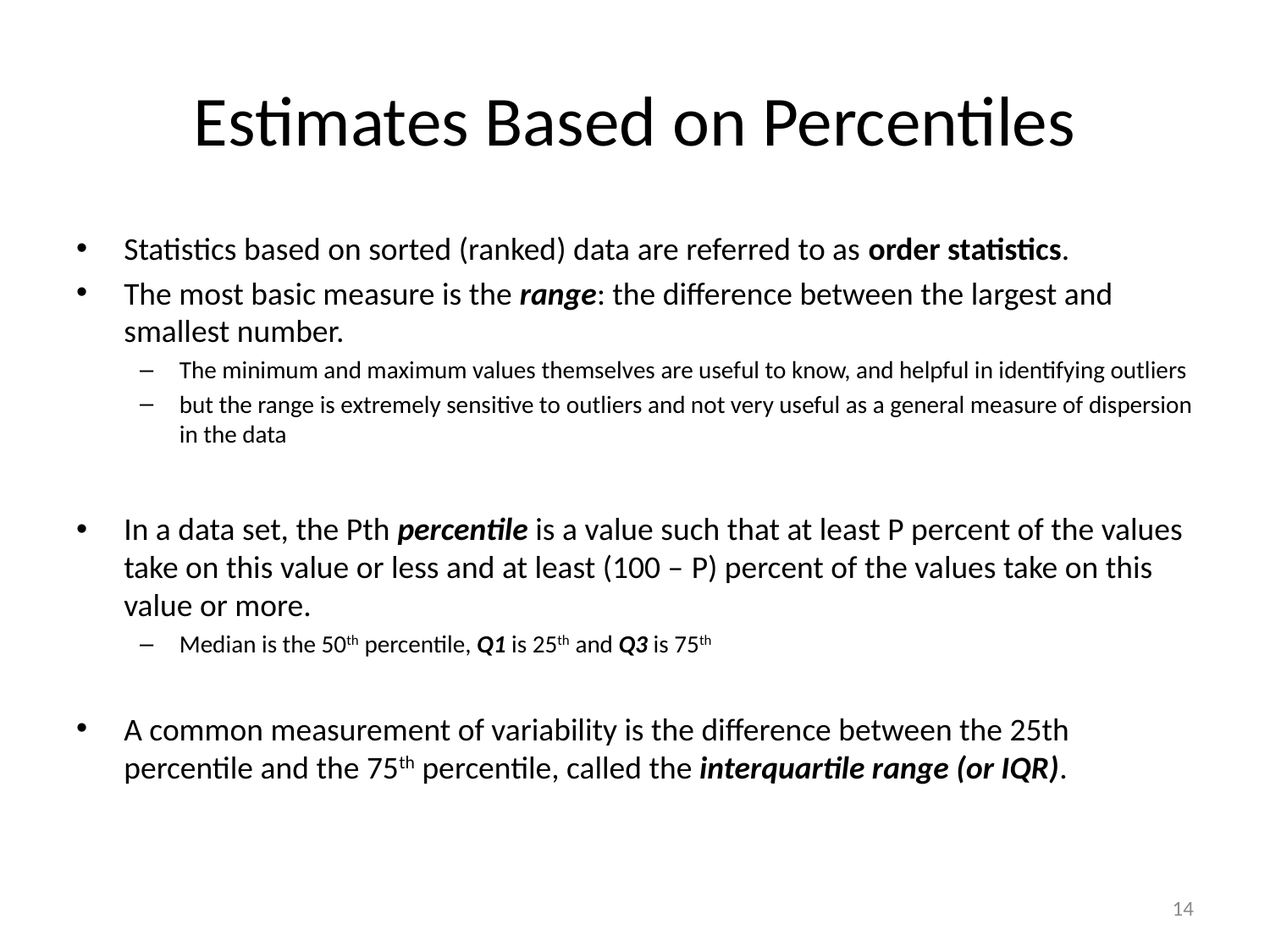

# Estimates Based on Percentiles
Statistics based on sorted (ranked) data are referred to as order statistics.
The most basic measure is the range: the difference between the largest and smallest number.
The minimum and maximum values themselves are useful to know, and helpful in identifying outliers
but the range is extremely sensitive to outliers and not very useful as a general measure of dispersion in the data

In a data set, the Pth percentile is a value such that at least P percent of the values take on this value or less and at least (100 – P) percent of the values take on this value or more.
Median is the 50th percentile, Q1 is 25th and Q3 is 75th

A common measurement of variability is the difference between the 25th percentile and the 75th percentile, called the interquartile range (or IQR).

14